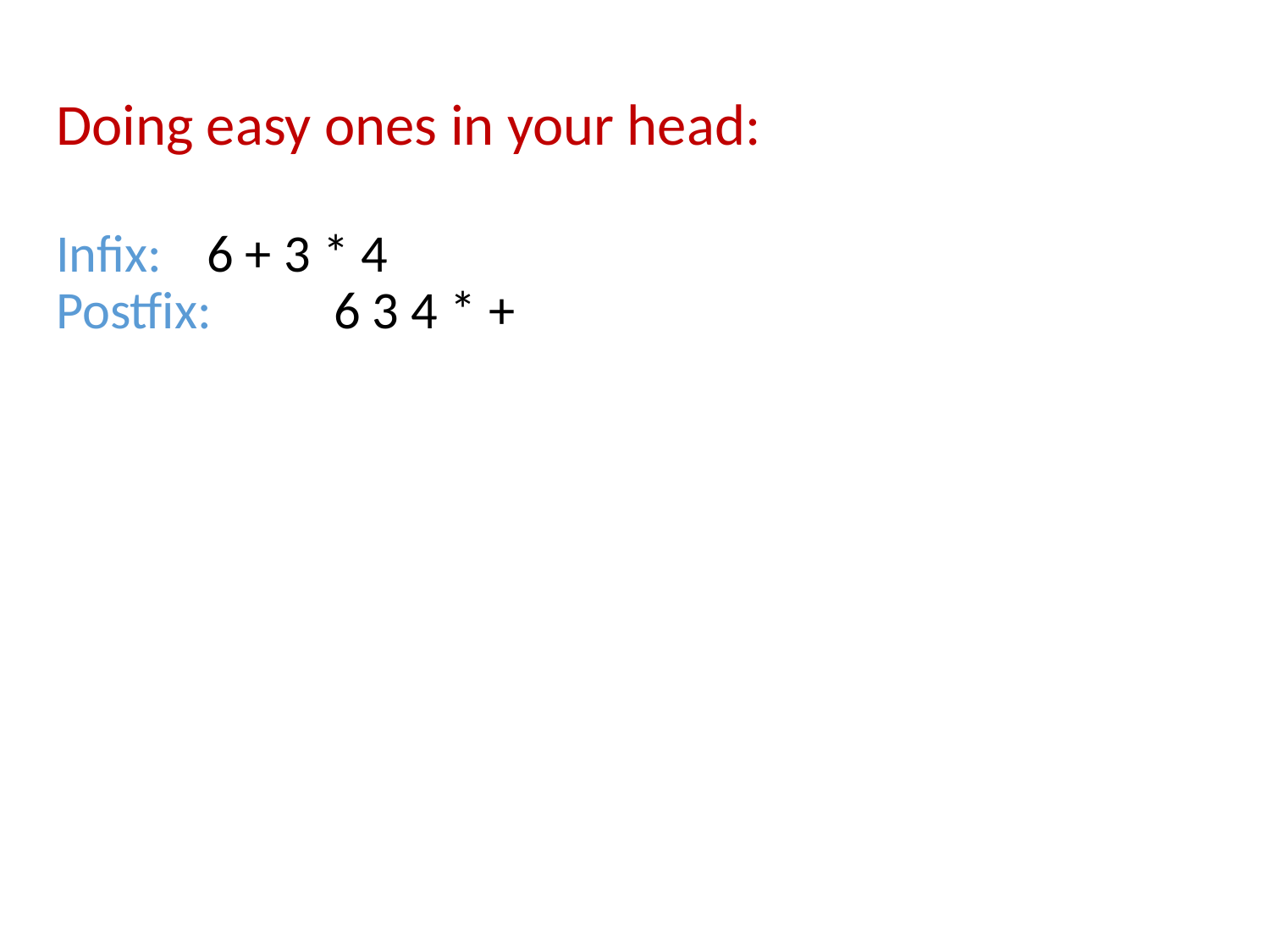

# Doing easy ones in your head:
Infix:	6 + 3 * 4
Postfix:	6 3 4 * +